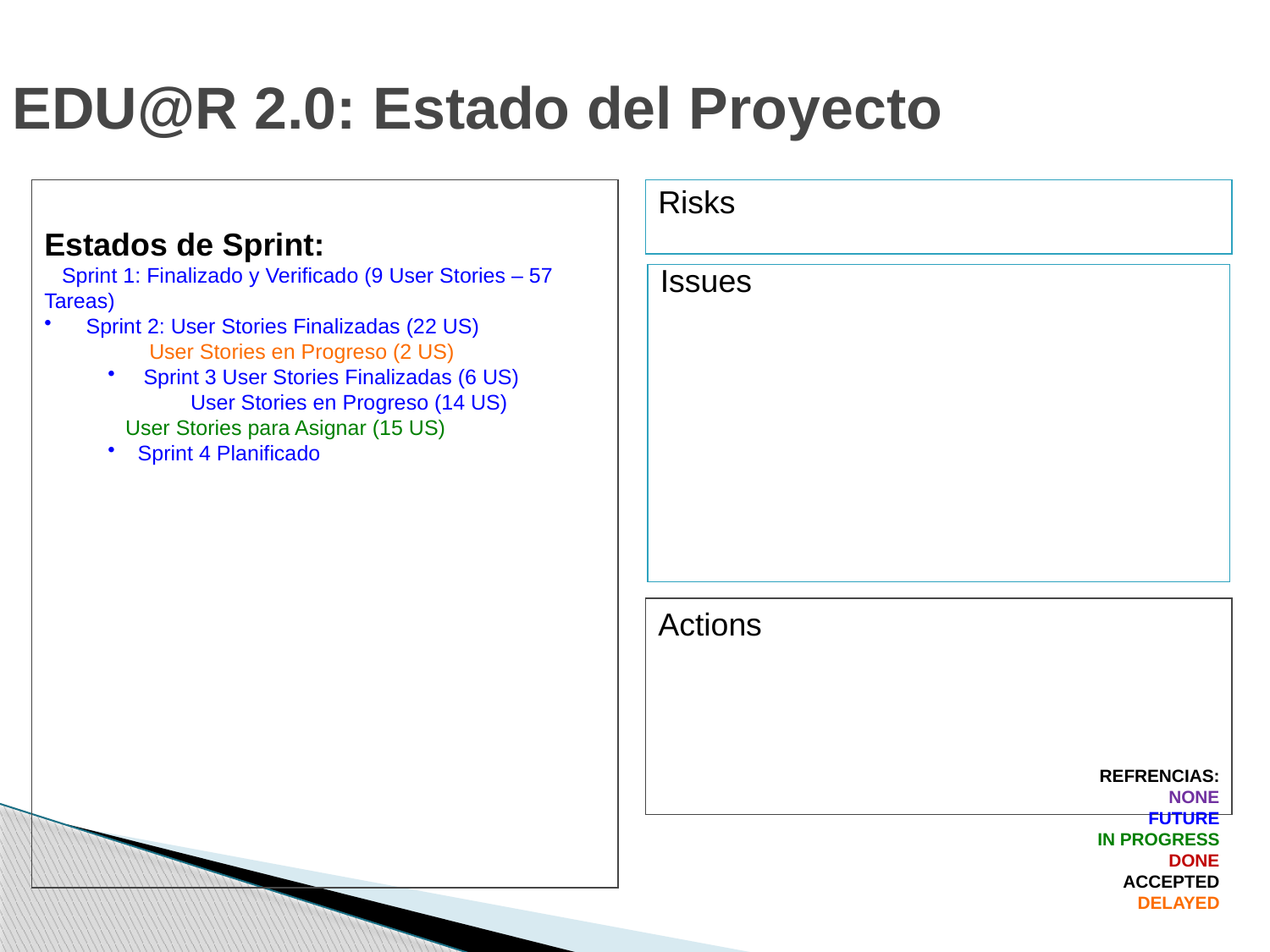

EDU@R 2.0: Estado del Proyecto

Estados de Sprint:
   Sprint 1: Finalizado y Verificado (9 User Stories – 57 Tareas)
  Sprint 2: User Stories Finalizadas (22 US)
       User Stories en Progreso (2 US)
 Sprint 3 User Stories Finalizadas (6 US)
              User Stories en Progreso (14 US)
   User Stories para Asignar (15 US)
Sprint 4 Planificado

Risks

Issues

Actions

REFRENCIAS:
NONE
FUTURE
IN PROGRESS
DONE
ACCEPTED
DELAYED